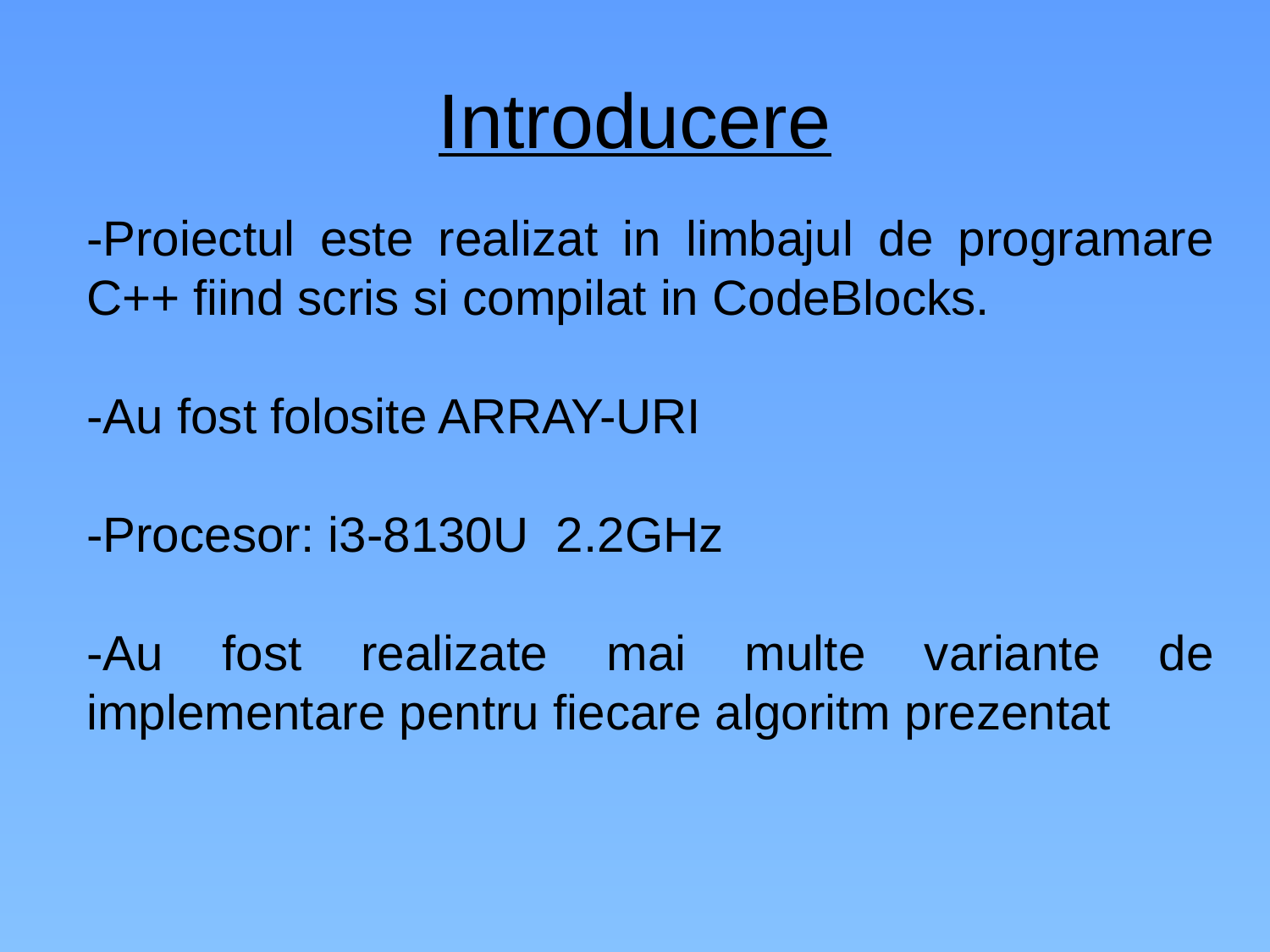

# Introducere
-Proiectul este realizat in limbajul de programare C++ fiind scris si compilat in CodeBlocks.

-Au fost folosite ARRAY-URI

-Procesor: i3-8130U  2.2GHz

-Au fost realizate mai multe variante de implementare pentru fiecare algoritm prezentat